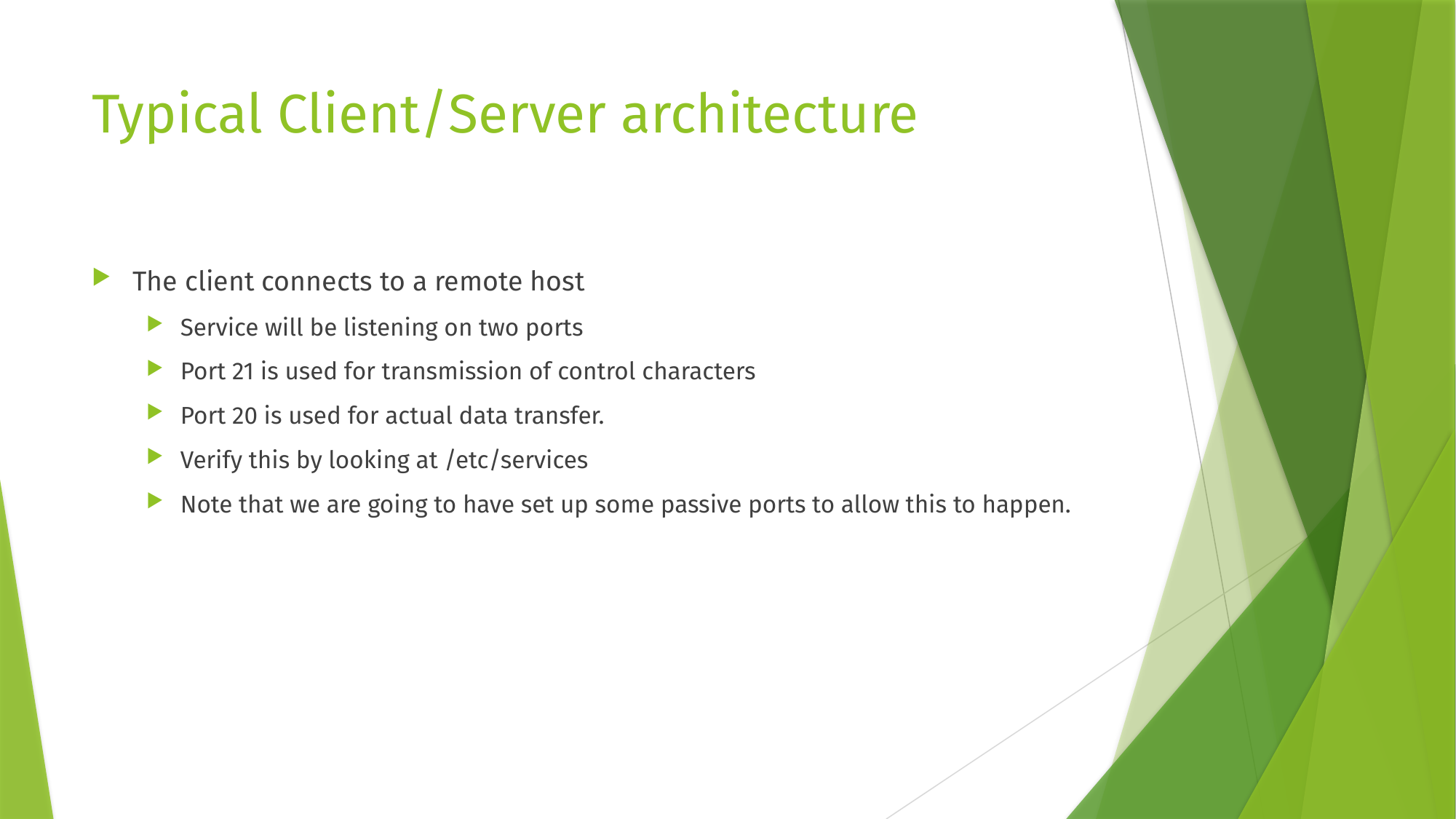

# Typical Client/Server architecture
The client connects to a remote host
Service will be listening on two ports
Port 21 is used for transmission of control characters
Port 20 is used for actual data transfer.
Verify this by looking at /etc/services
Note that we are going to have set up some passive ports to allow this to happen.